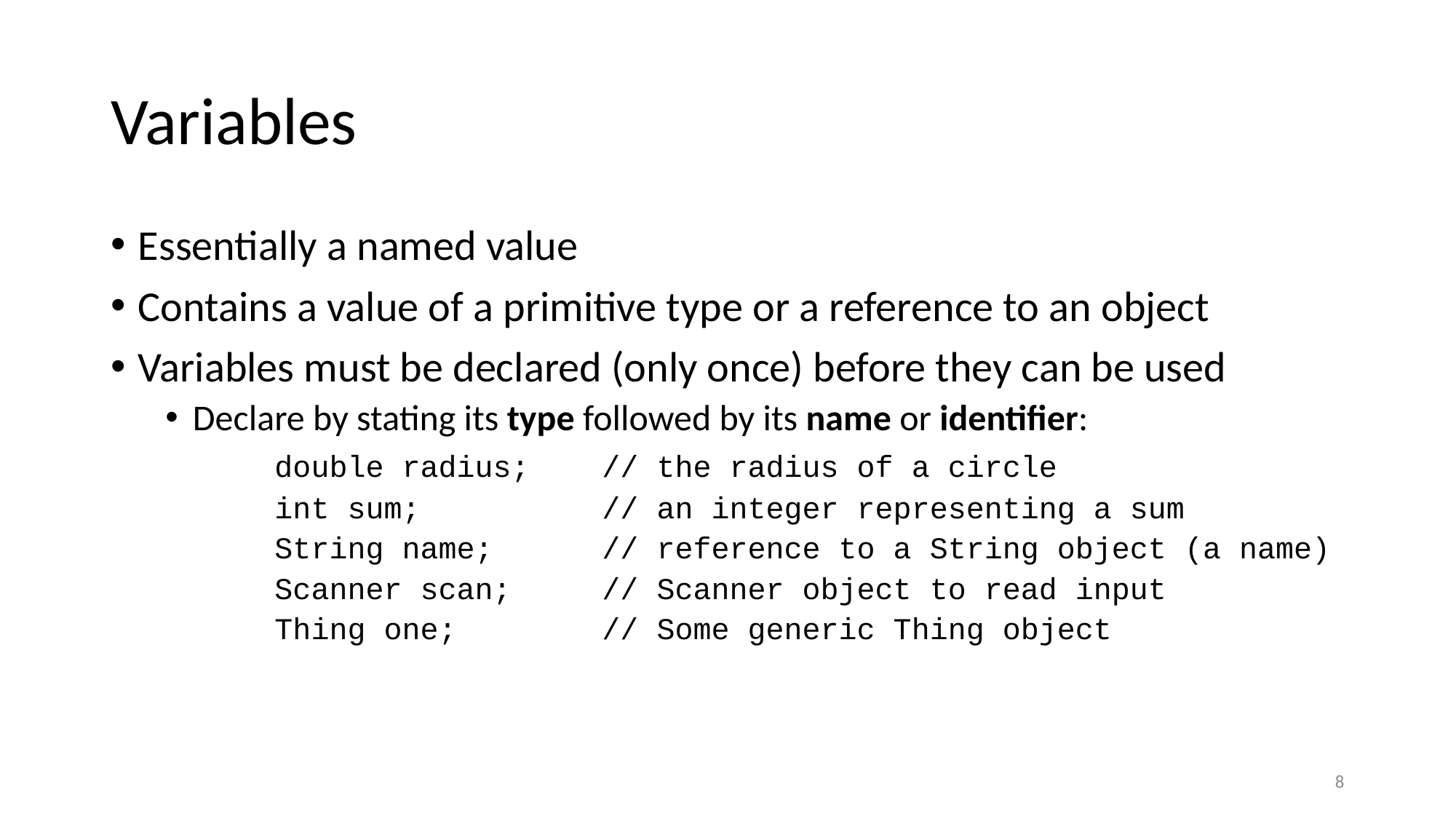

# Variables
Essentially a named value
Contains a value of a primitive type or a reference to an object
Variables must be declared (only once) before they can be used
Declare by stating its type followed by its name or identifier:
	double radius;	// the radius of a circle
	int sum;		// an integer representing a sum
	String name;	// reference to a String object (a name)
	Scanner scan;	// Scanner object to read input
	Thing one;		// Some generic Thing object
8